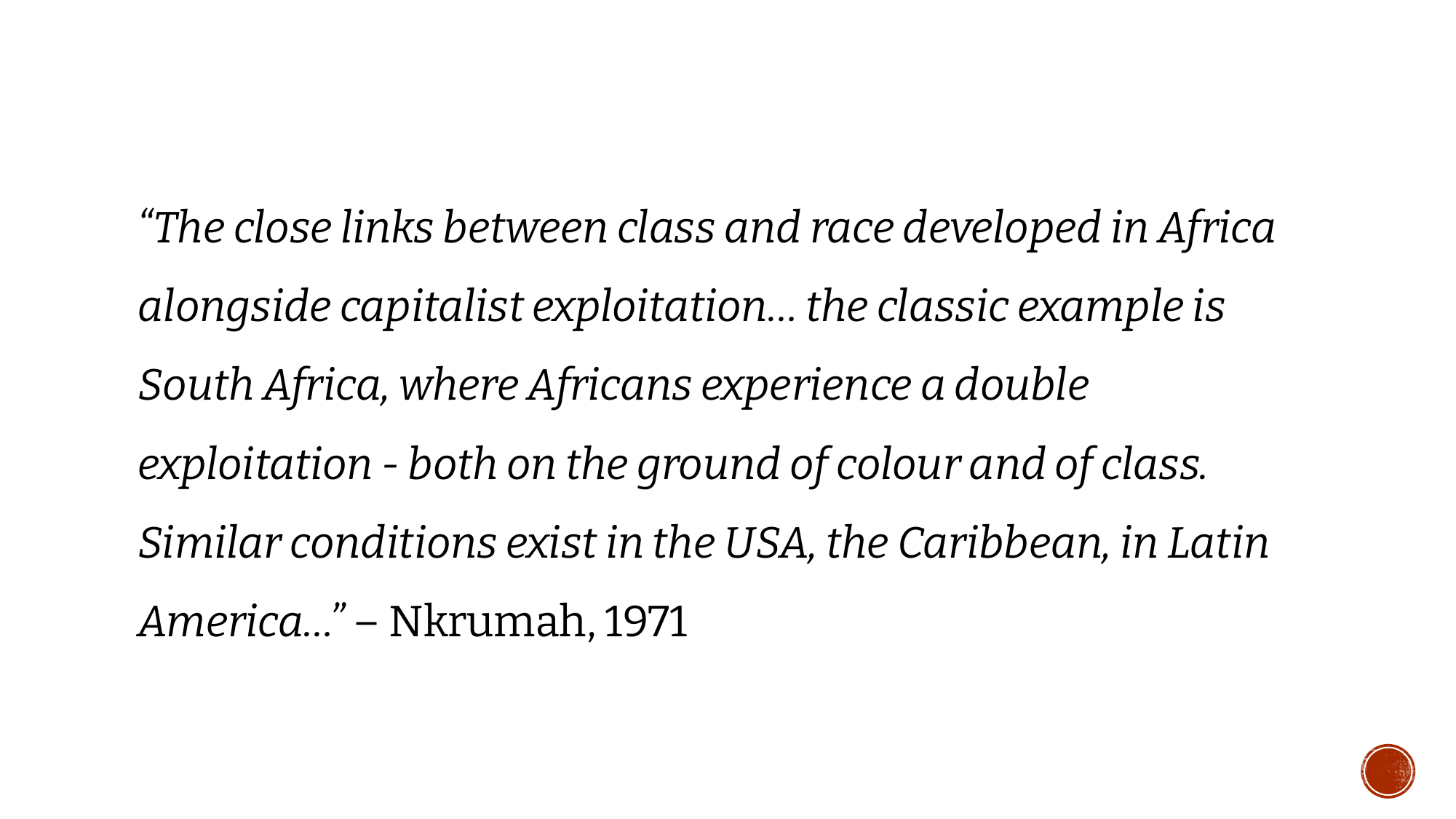

“The close links between class and race developed in Africa alongside capitalist exploitation… the classic example is South Africa, where Africans experience a double exploitation - both on the ground of colour and of class. Similar conditions exist in the USA, the Caribbean, in Latin America…” – Nkrumah, 1971